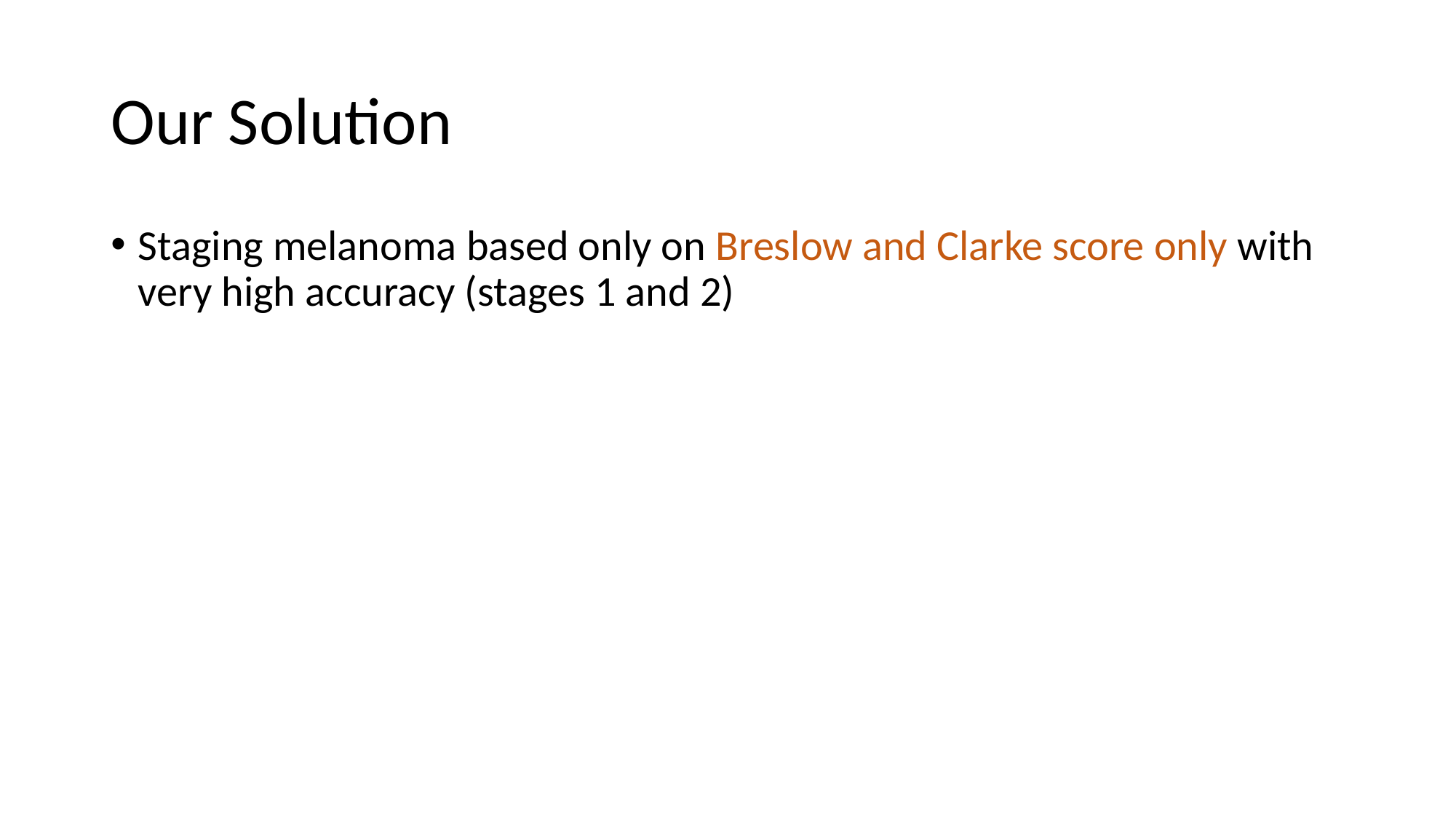

# Our Solution
Staging melanoma based only on Breslow and Clarke score only with very high accuracy (stages 1 and 2)